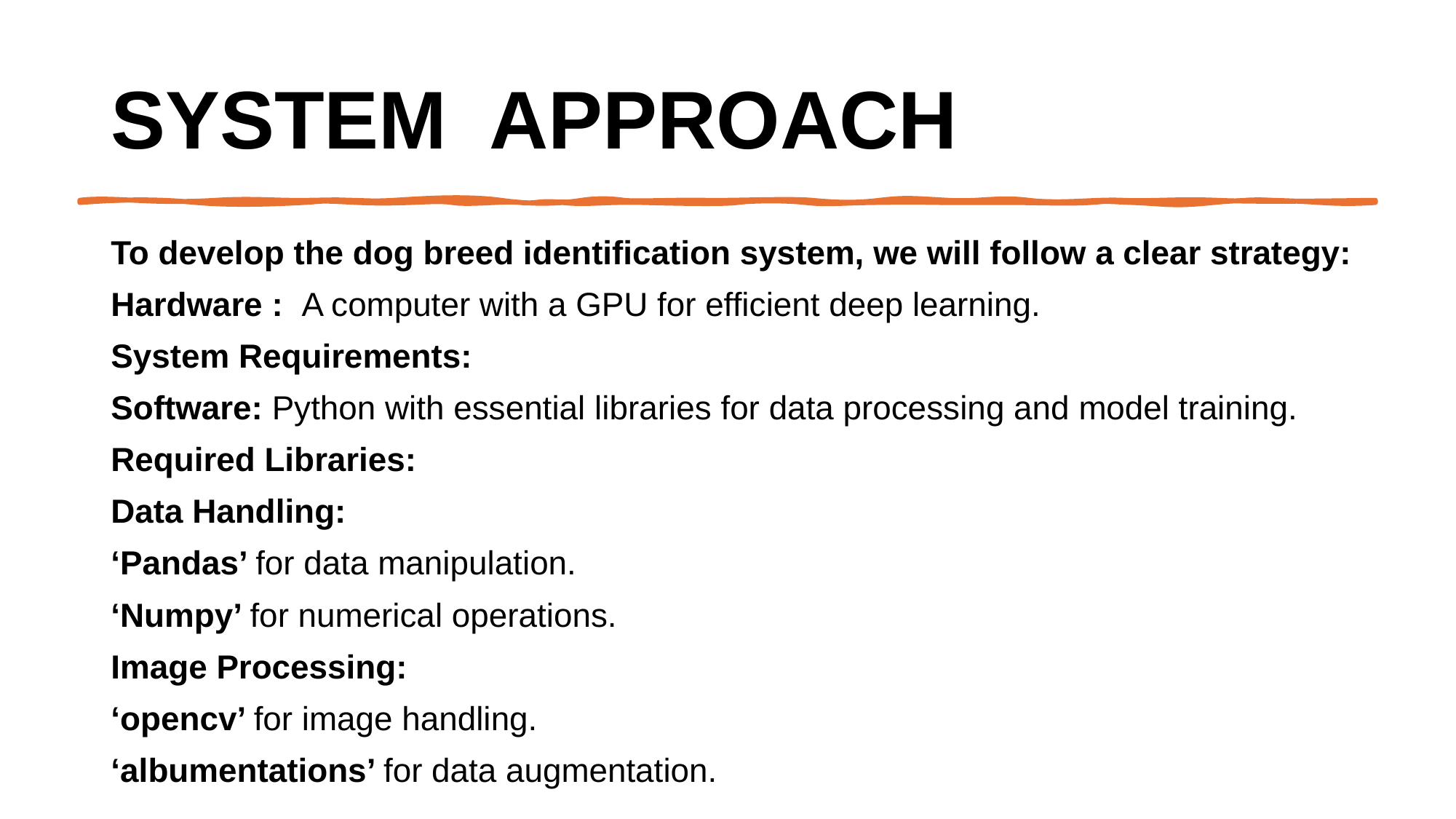

# System  Approach

To develop the dog breed identification system, we will follow a clear strategy:
Hardware :  A computer with a GPU for efficient deep learning.
System Requirements:
Software: Python with essential libraries for data processing and model training.
Required Libraries:
Data Handling:
‘Pandas’ for data manipulation.
‘Numpy’ for numerical operations.
Image Processing:
‘opencv’ for image handling.
‘albumentations’ for data augmentation.